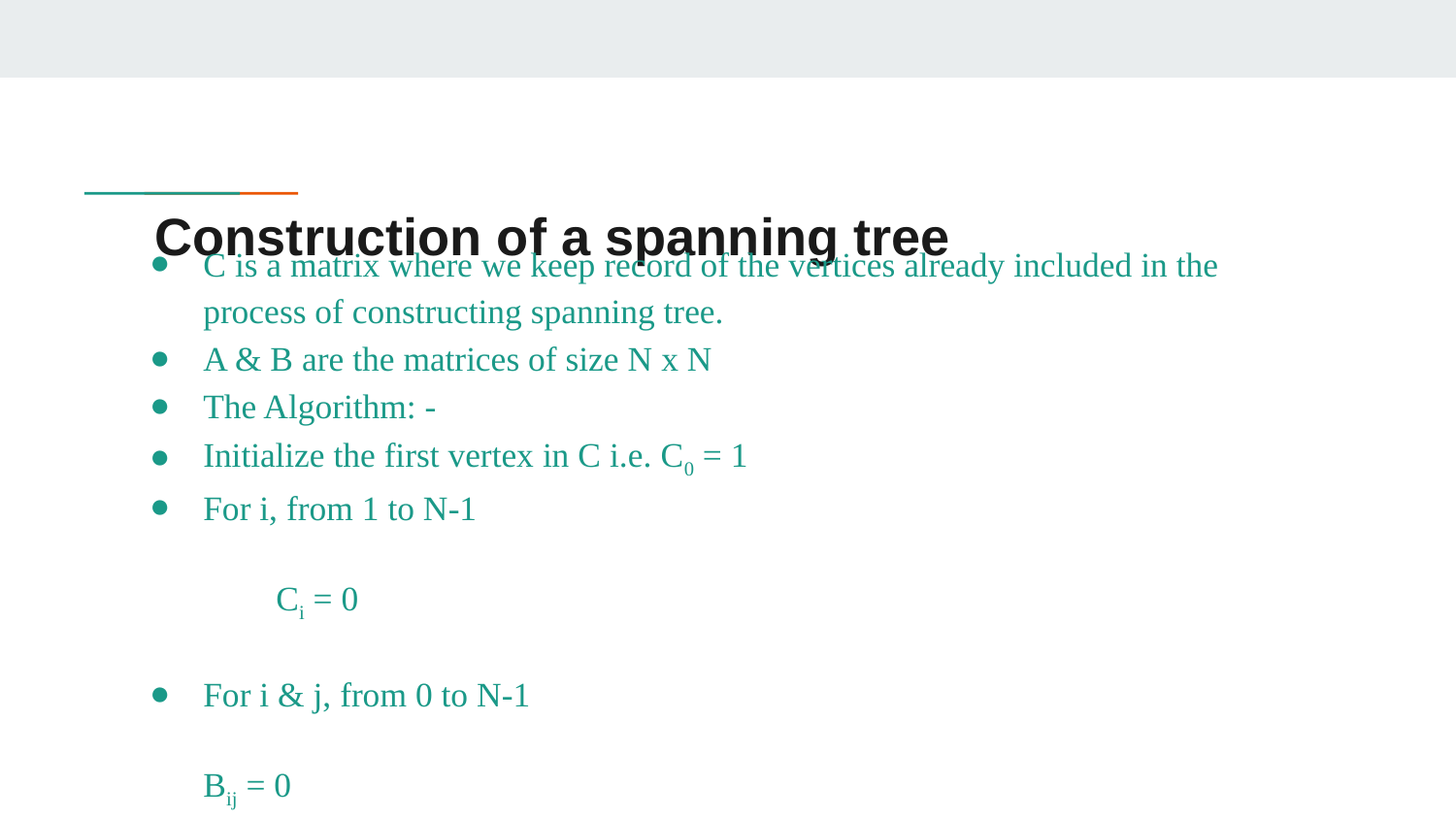

# Construction of a spanning tree
C is a matrix where we keep record of the vertices already included in the process of constructing spanning tree.
A & B are the matrices of size N x N
The Algorithm: -
Initialize the first vertex in C i.e. C0 = 1
For i, from 1 to N-1
Ci = 0
For i & j, from 0 to N-1
Bij = 0